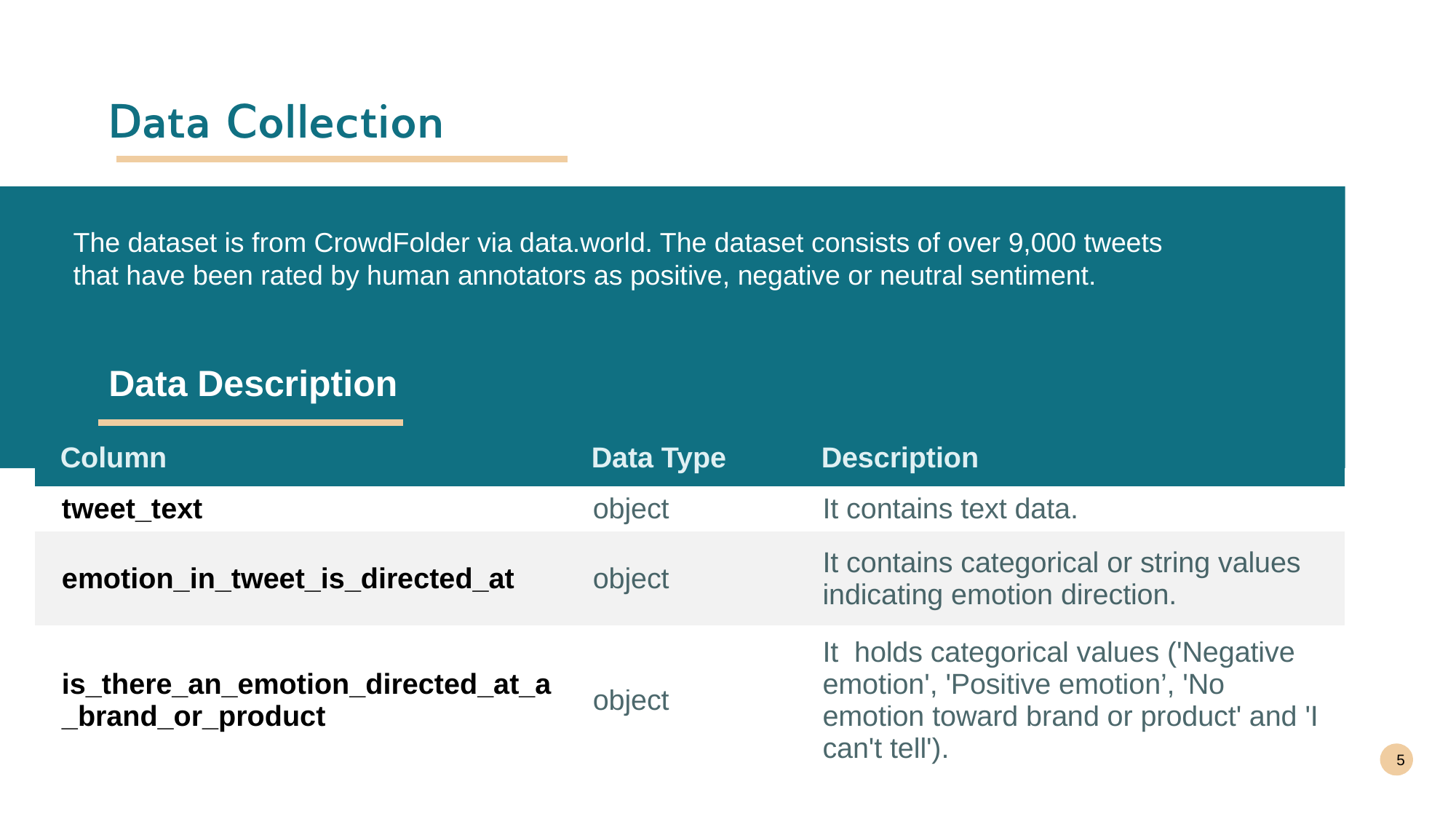

# Data Collection

The dataset is from CrowdFolder via data.world. The dataset consists of over 9,000 tweets that have been rated by human annotators as positive, negative or neutral sentiment.
Data Description

| Column | Data Type | Description |
| --- | --- | --- |
| tweet\_text | object | It contains text data. |
| emotion\_in\_tweet\_is\_directed\_at | object | It contains categorical or string values indicating emotion direction. |
| is\_there\_an\_emotion\_directed\_at\_a\_brand\_or\_product | object | It holds categorical values ('Negative emotion', 'Positive emotion’, 'No emotion toward brand or product' and 'I can't tell'). |
5